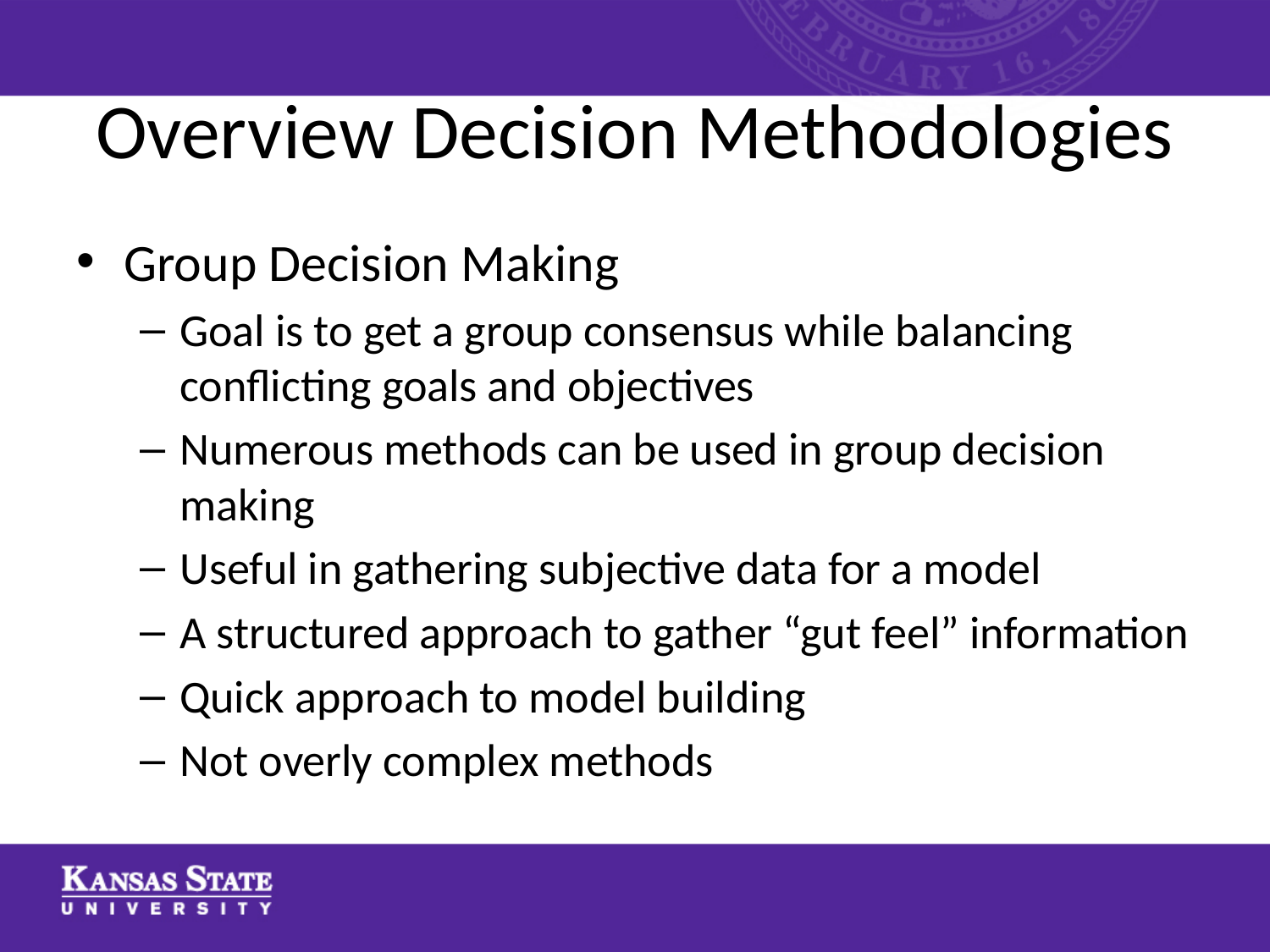

# Overview Decision Methodologies
Group Decision Making
Goal is to get a group consensus while balancing conflicting goals and objectives
Numerous methods can be used in group decision making
Useful in gathering subjective data for a model
A structured approach to gather “gut feel” information
Quick approach to model building
Not overly complex methods